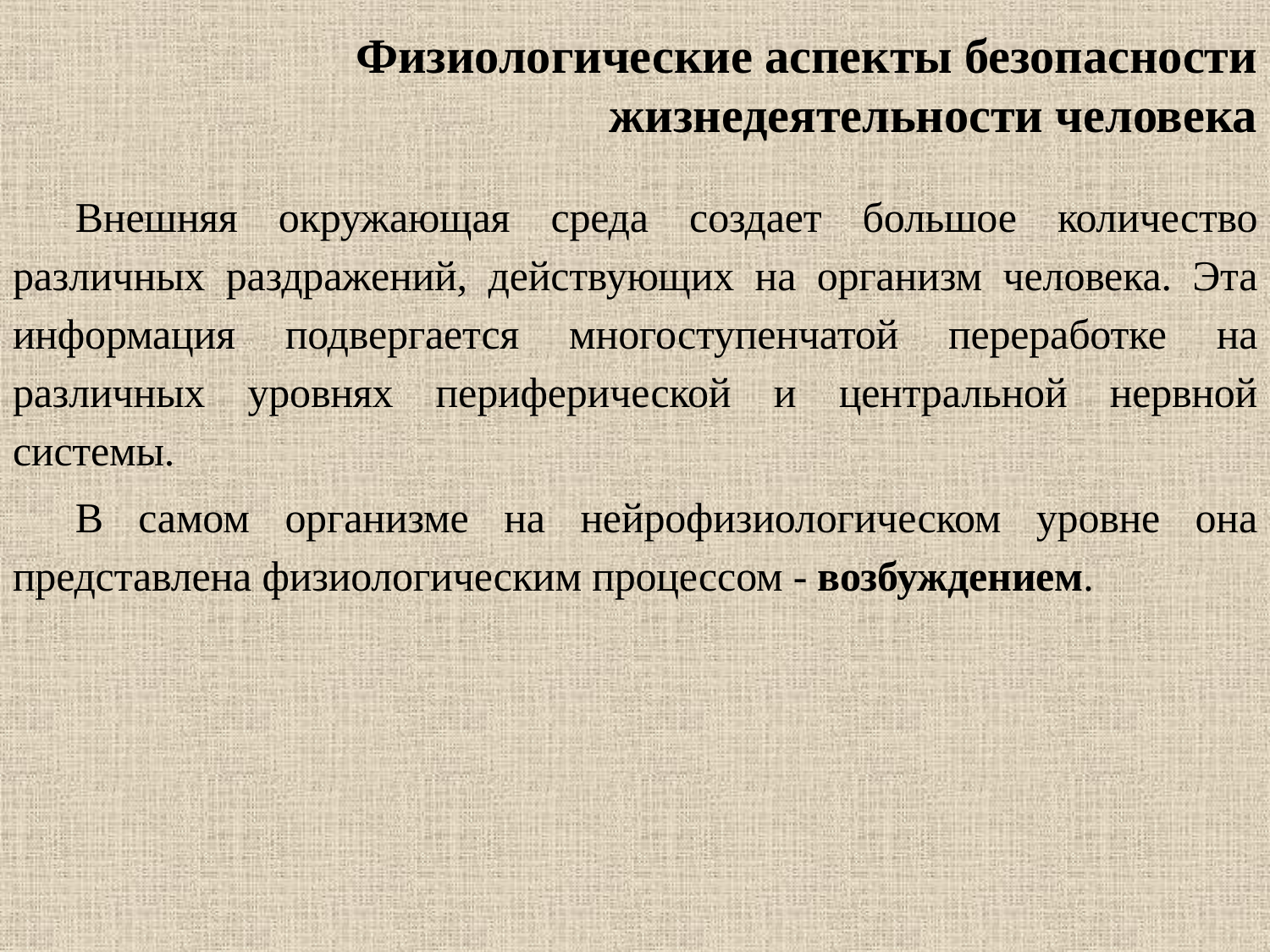

# Физиологические аспекты безопасности жизнедеятельности человека
Внешняя окружающая среда создает большое количество различных раздражений, действующих на организм человека. Эта информация подвергается многоступенчатой переработке на различных уровнях периферической и центральной нервной системы.
В самом организме на нейрофизиологическом уровне она представлена физиологическим процессом - возбуждением.